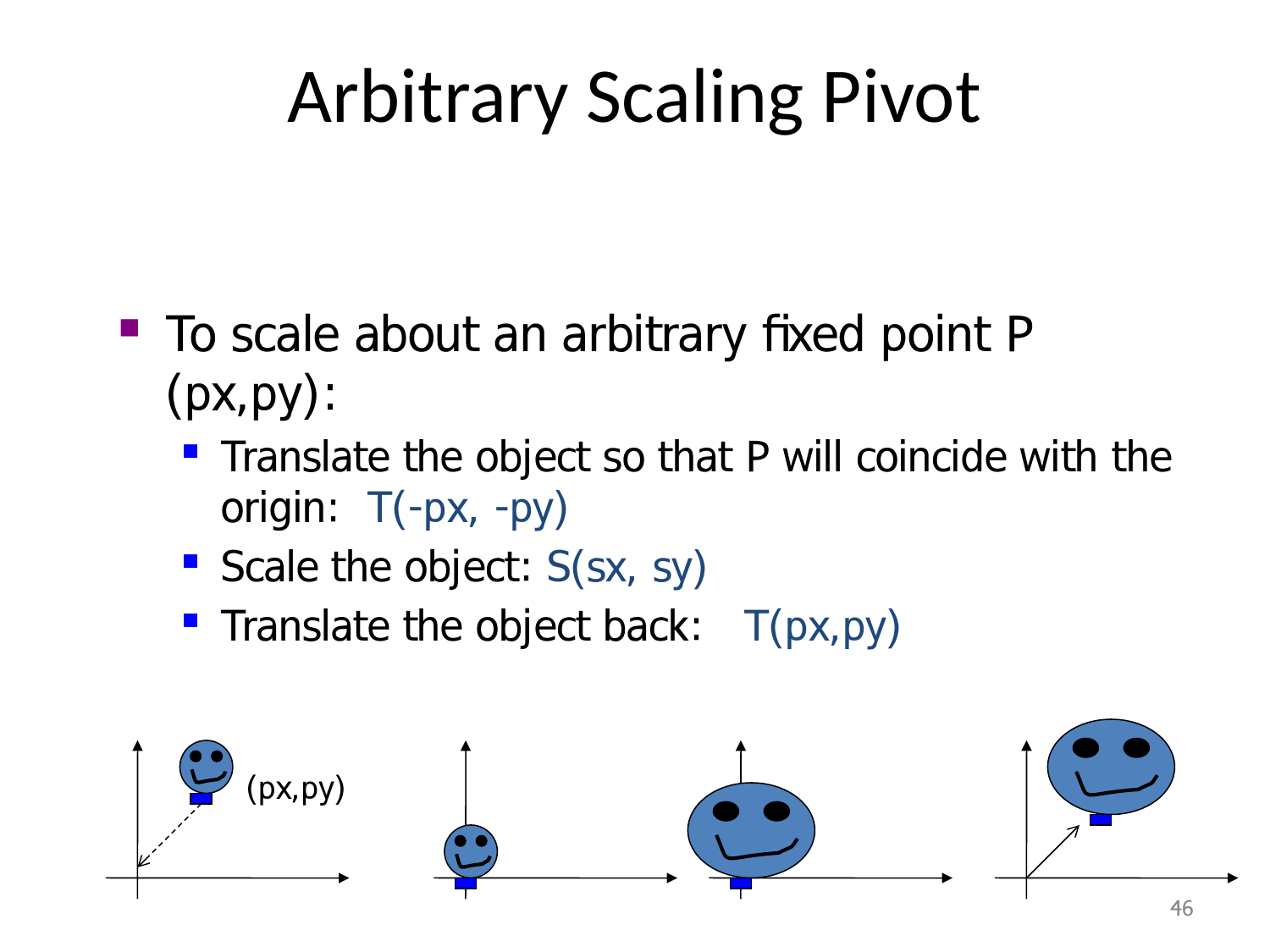

Arbitrary Scaling Pivot
To scale about an arbitrary fixed point P (px,py):
Translate the object so that P will coincide with the origin:  T(-px, -py)
Scale the object: S(sx, sy)
Translate the object back:   T(px,py)

(px,py)

46